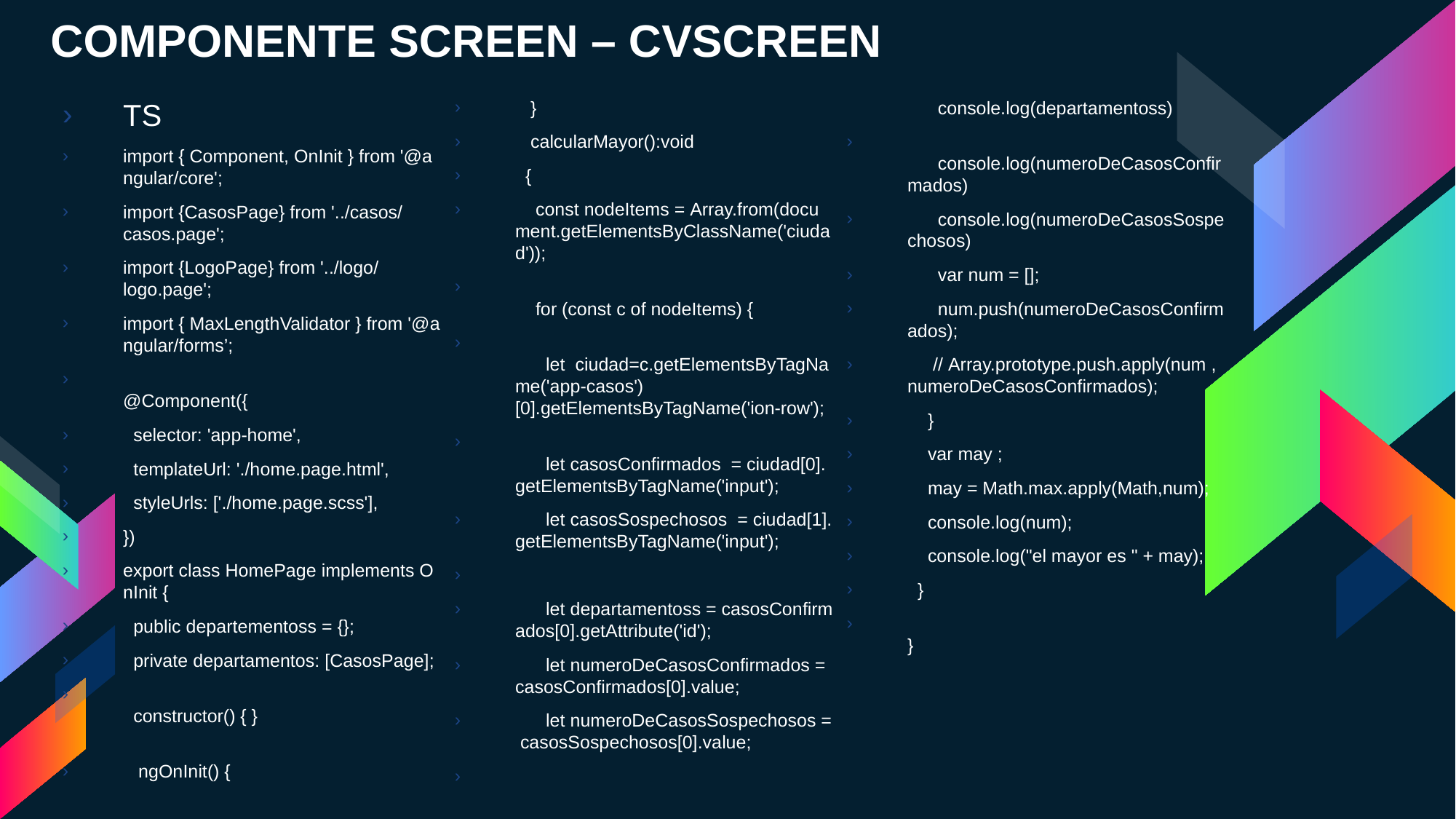

# COMPONENTE SCREEN – CVSCREEN
TS
import { Component, OnInit } from '@angular/core';
import {CasosPage} from '../casos/casos.page';
import {LogoPage} from '../logo/logo.page';
import { MaxLengthValidator } from '@angular/forms’;
@Component({
  selector: 'app-home',
  templateUrl: './home.page.html',
  styleUrls: ['./home.page.scss'],
})
export class HomePage implements OnInit {
  public departementoss = {};
  private departamentos: [CasosPage];
  constructor() { }
   ngOnInit() {
   }
   calcularMayor():void
  {
    const nodeItems = Array.from(document.getElementsByClassName('ciudad'));
    for (const c of nodeItems) {
 
      let  ciudad=c.getElementsByTagName('app-casos')[0].getElementsByTagName('ion-row');
      let casosConfirmados  = ciudad[0].getElementsByTagName('input');
      let casosSospechosos  = ciudad[1].getElementsByTagName('input');

      let departamentoss = casosConfirmados[0].getAttribute('id');
      let numeroDeCasosConfirmados = casosConfirmados[0].value;
      let numeroDeCasosSospechosos = casosSospechosos[0].value;
      console.log(departamentoss)
      console.log(numeroDeCasosConfirmados)
      console.log(numeroDeCasosSospechosos)
      var num = [];
      num.push(numeroDeCasosConfirmados);
     // Array.prototype.push.apply(num , numeroDeCasosConfirmados);
    }
    var may ;
    may = Math.max.apply(Math,num);
    console.log(num);
    console.log("el mayor es " + may);
  }
}